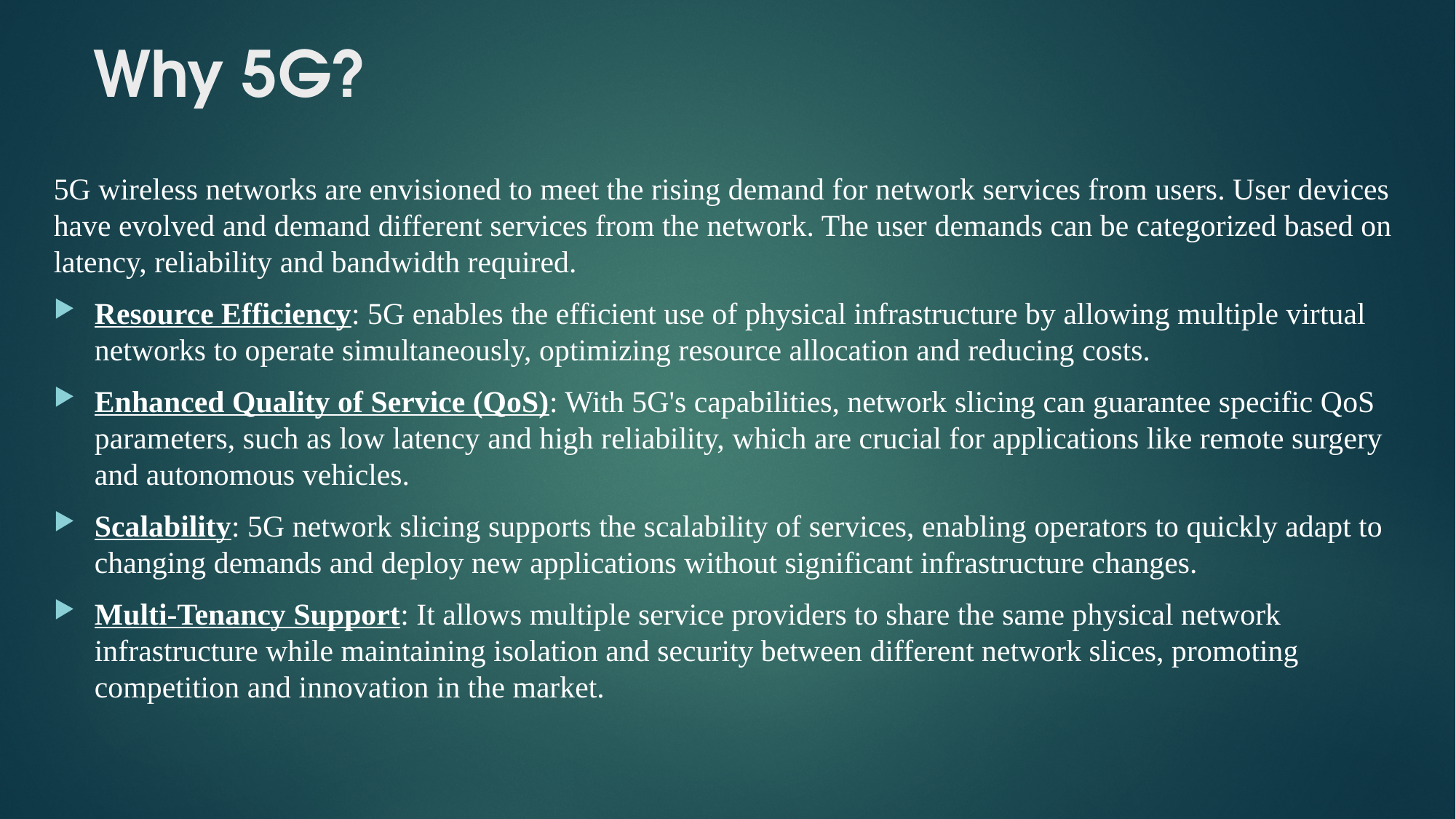

# Why 5G?
5G wireless networks are envisioned to meet the rising demand for network services from users. User devices have evolved and demand different services from the network. The user demands can be categorized based on latency, reliability and bandwidth required.
Resource Efficiency: 5G enables the efficient use of physical infrastructure by allowing multiple virtual networks to operate simultaneously, optimizing resource allocation and reducing costs.
Enhanced Quality of Service (QoS): With 5G's capabilities, network slicing can guarantee specific QoS parameters, such as low latency and high reliability, which are crucial for applications like remote surgery and autonomous vehicles.
Scalability: 5G network slicing supports the scalability of services, enabling operators to quickly adapt to changing demands and deploy new applications without significant infrastructure changes.
Multi-Tenancy Support: It allows multiple service providers to share the same physical network infrastructure while maintaining isolation and security between different network slices, promoting competition and innovation in the market.